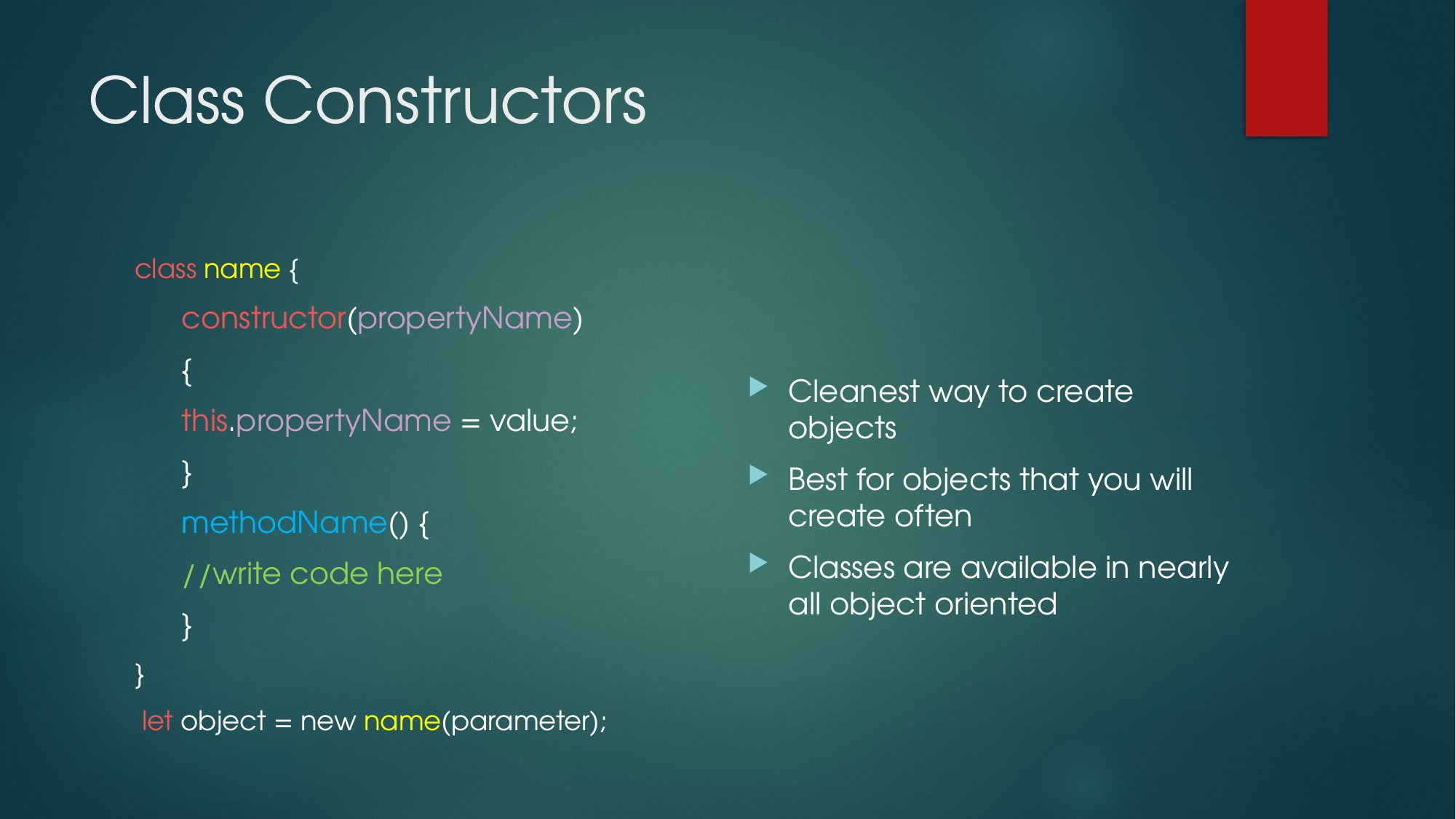

# Class Constructors
Cleanest way to create objects
Best for objects that you will create often
Classes are available in nearly all object oriented
class name {
constructor(propertyName)
{
		this.propertyName = value;
}
methodName() {
		//write code here
}
}
 let object = new name(parameter);